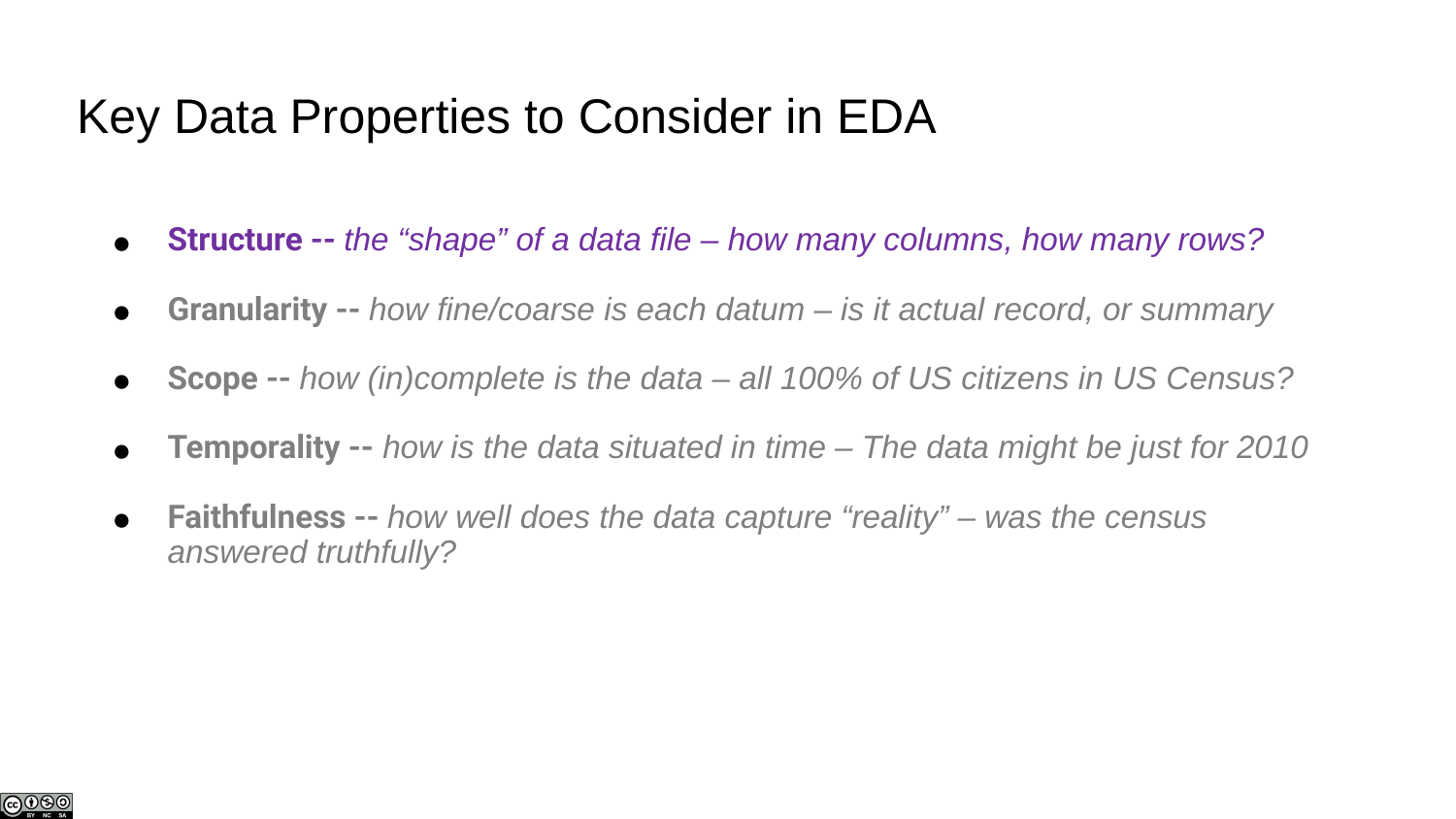

# Key Data Properties to Consider in EDA
Structure -- the “shape” of a data file – how many columns, how many rows?
Granularity -- how fine/coarse is each datum – is it actual record, or summary
Scope -- how (in)complete is the data – all 100% of US citizens in US Census?
Temporality -- how is the data situated in time – The data might be just for 2010
Faithfulness -- how well does the data capture “reality” – was the census answered truthfully?